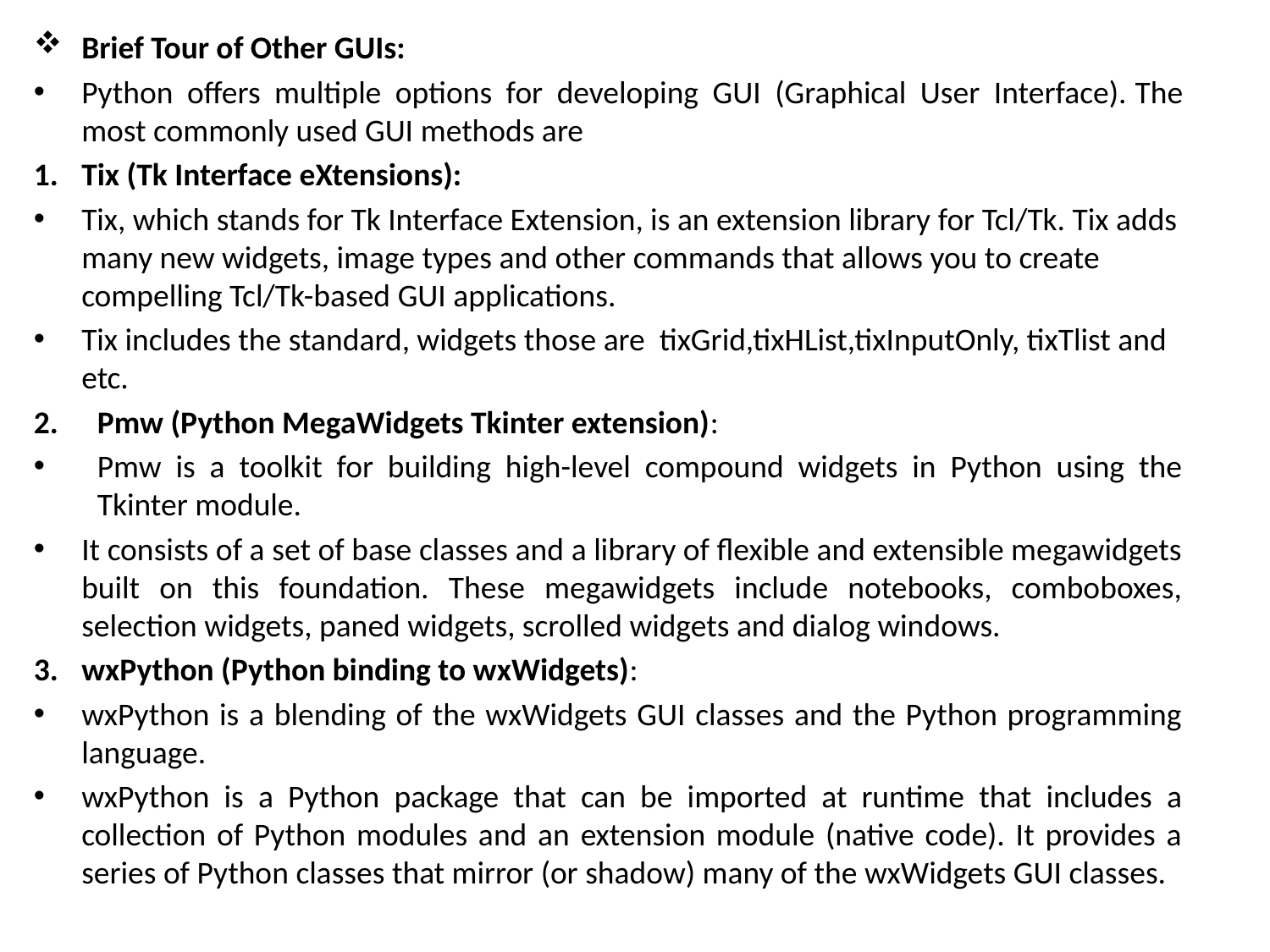

Brief Tour of Other GUIs:
Python offers multiple options for developing GUI (Graphical User Interface). The most commonly used GUI methods are
1.	Tix (Tk Interface eXtensions):
Tix, which stands for Tk Interface Extension, is an extension library for Tcl/Tk. Tix adds many new widgets, image types and other commands that allows you to create compelling Tcl/Tk-based GUI applications.
Tix includes the standard, widgets those are  tixGrid,tixHList,tixInputOnly, tixTlist and etc.
Pmw (Python MegaWidgets Tkinter extension):
Pmw is a toolkit for building high-level compound widgets in Python using the Tkinter module.
It consists of a set of base classes and a library of flexible and extensible megawidgets built on this foundation. These megawidgets include notebooks, comboboxes, selection widgets, paned widgets, scrolled widgets and dialog windows.
3.	wxPython (Python binding to wxWidgets):
wxPython is a blending of the wxWidgets GUI classes and the Python programming language.
wxPython is a Python package that can be imported at runtime that includes a collection of Python modules and an extension module (native code). It provides a series of Python classes that mirror (or shadow) many of the wxWidgets GUI classes.